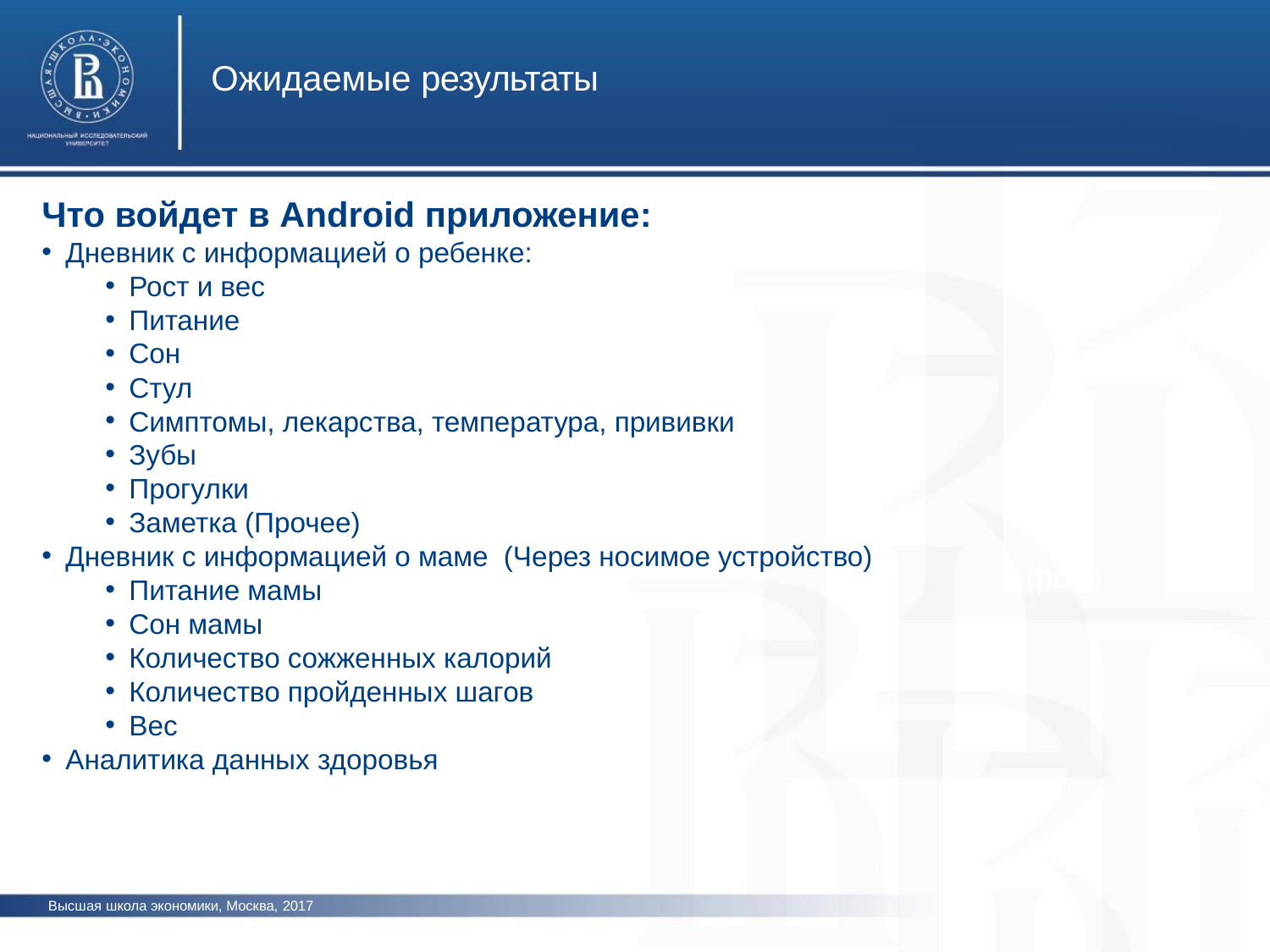

# Ожидаемые результаты
Что войдет в Android приложение:
Дневник с информацией о ребенке:
Рост и вес
Питание
Сон
Стул
Симптомы, лекарства, температура, прививки
Зубы
Прогулки
Заметка (Прочее)
Дневник с информацией о маме  (Через носимое устройство)
Питание мамы
Сон мамы
Количество сожженных калорий
Количество пройденных шагов
Вес
Аналитика данных здоровья

фото
Высшая школа экономики, Москва, 2017